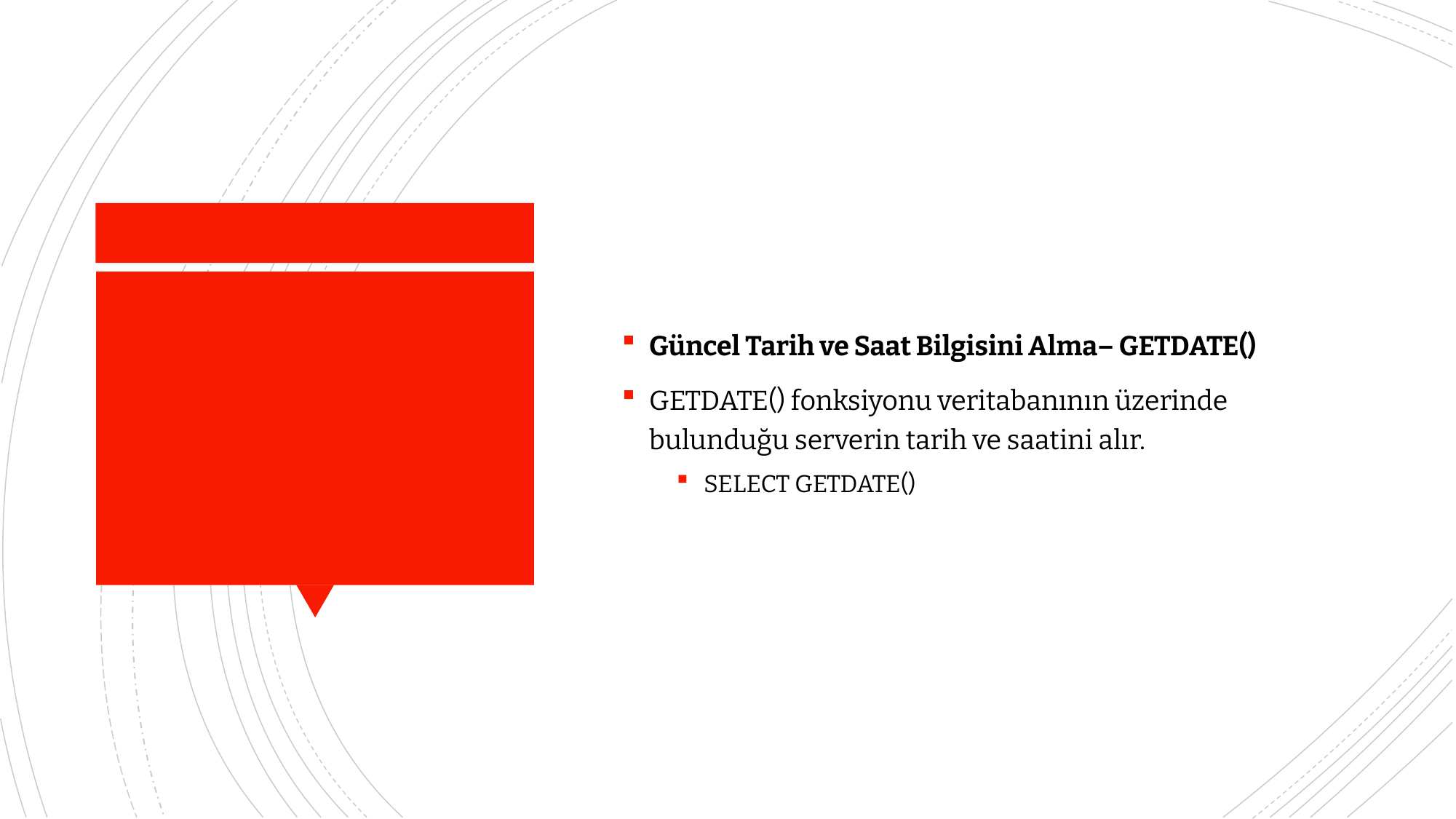

Güncel Tarih ve Saat Bilgisini Alma– GETDATE()
GETDATE() fonksiyonu veritabanının üzerinde bulunduğu serverin tarih ve saatini alır.
SELECT GETDATE()
#